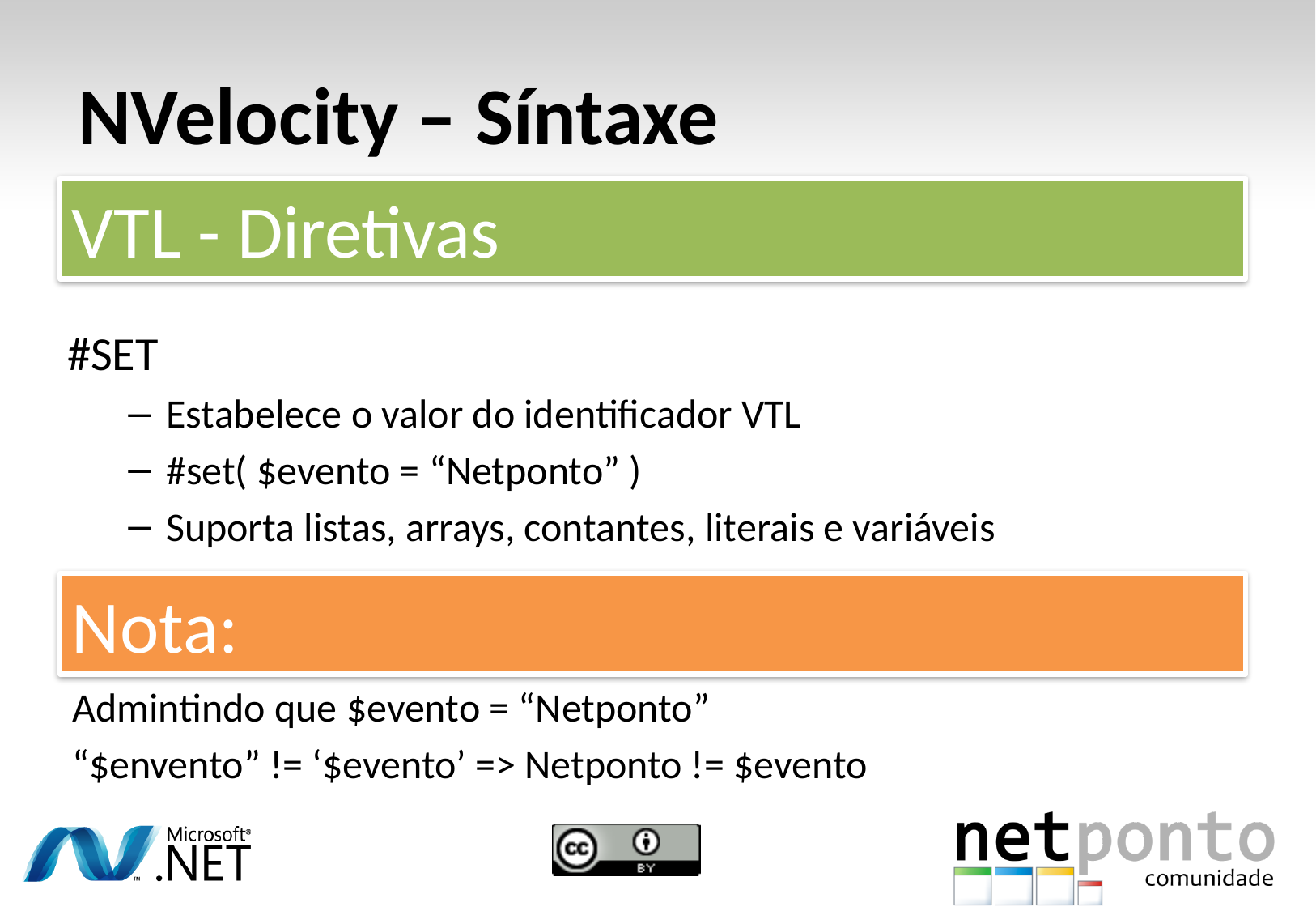

# NVelocity – Síntaxe
VTL - Diretivas
#SET
Estabelece o valor do identificador VTL
#set( $evento = “Netponto” )
Suporta listas, arrays, contantes, literais e variáveis
Nota:
Admintindo que $evento = “Netponto”
“$envento” != ‘$evento’ => Netponto != $evento